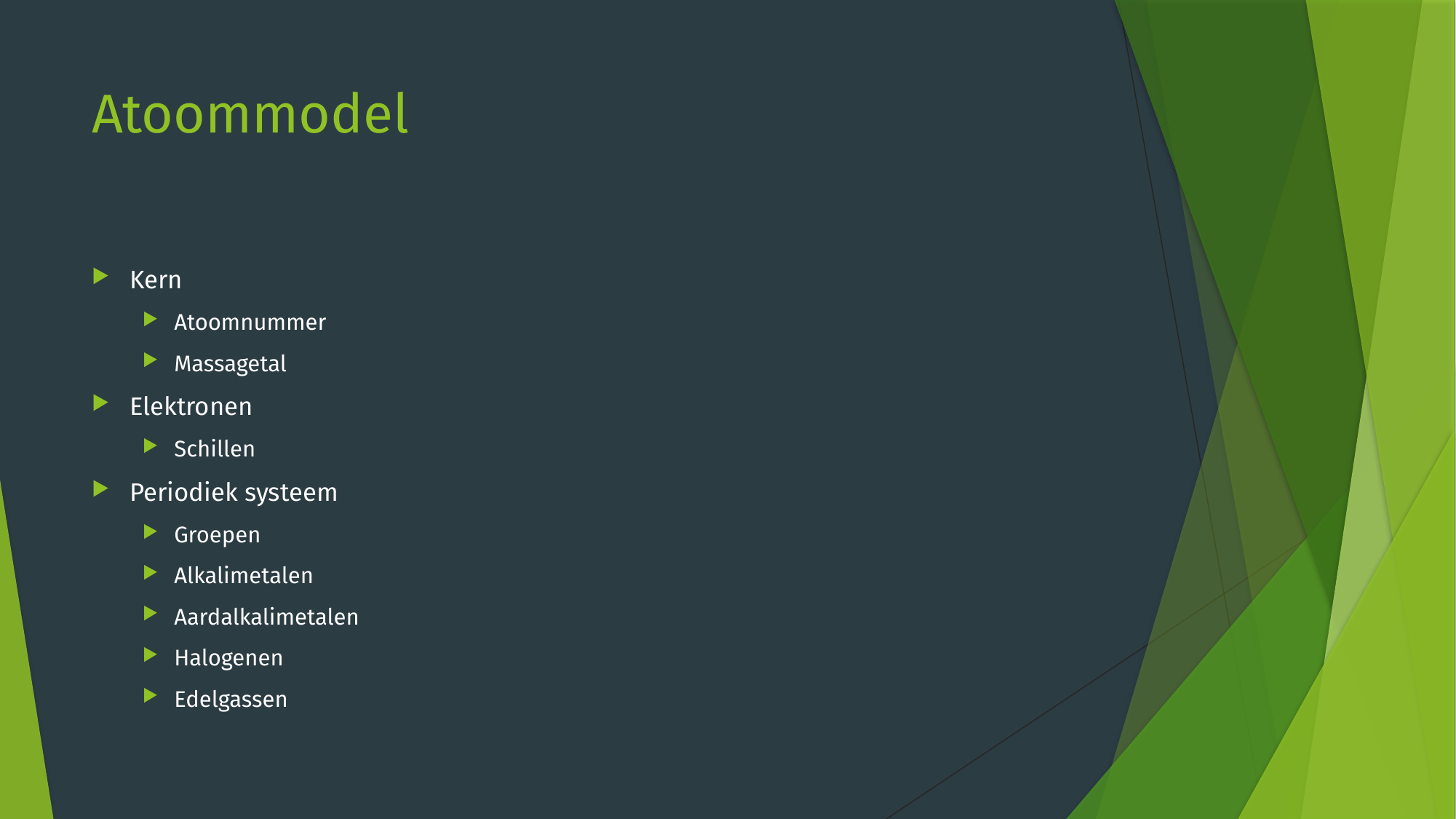

# Atoommodel
Kern
Atoomnummer
Massagetal
Elektronen
Schillen
Periodiek systeem
Groepen
Alkalimetalen
Aardalkalimetalen
Halogenen
Edelgassen